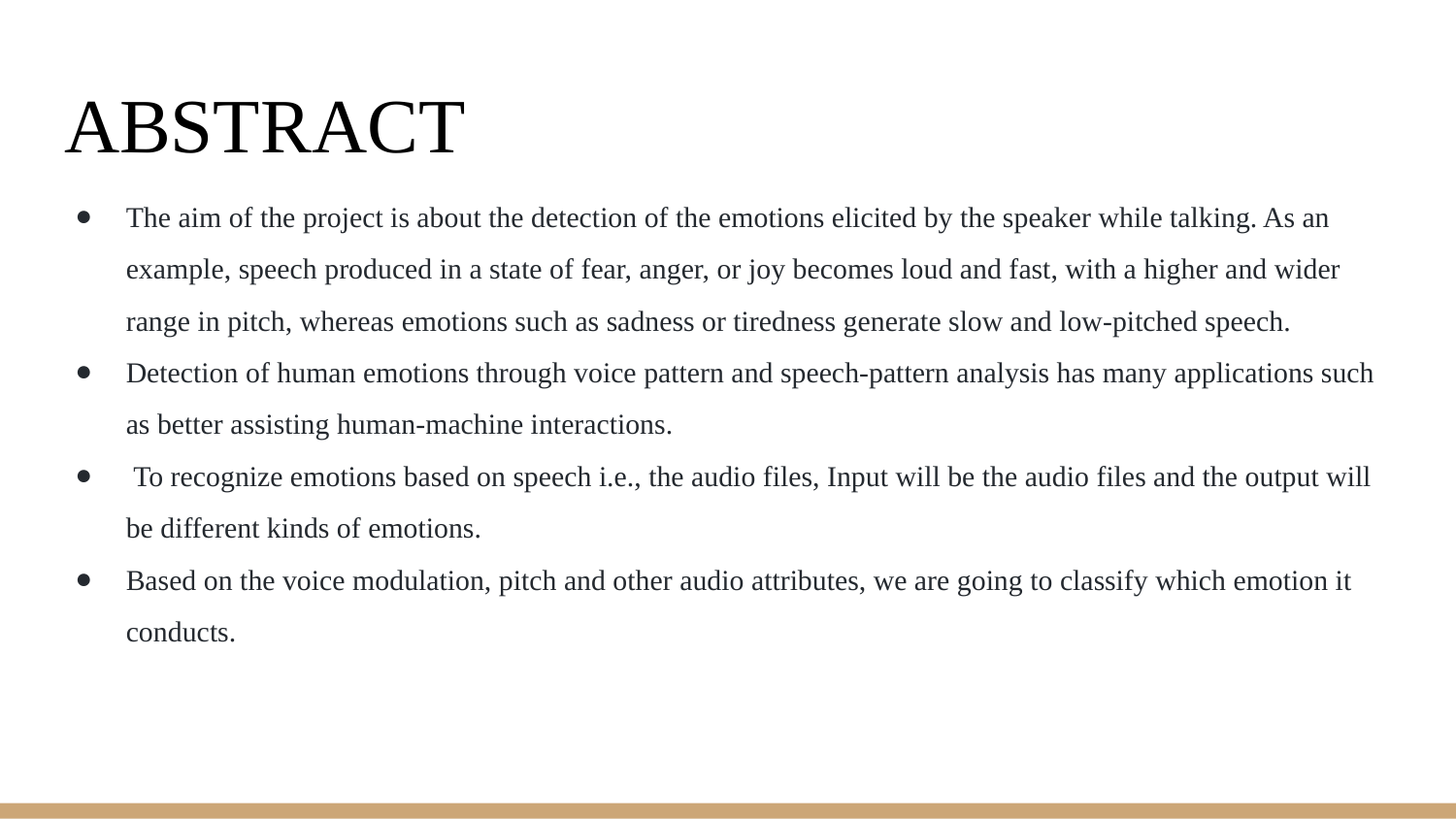

# ABSTRACT

The aim of the project is about the detection of the emotions elicited by the speaker while talking. As an example, speech produced in a state of fear, anger, or joy becomes loud and fast, with a higher and wider range in pitch, whereas emotions such as sadness or tiredness generate slow and low-pitched speech.
Detection of human emotions through voice pattern and speech-pattern analysis has many applications such as better assisting human-machine interactions.
 To recognize emotions based on speech i.e., the audio files, Input will be the audio files and the output will be different kinds of emotions.
Based on the voice modulation, pitch and other audio attributes, we are going to classify which emotion it conducts.